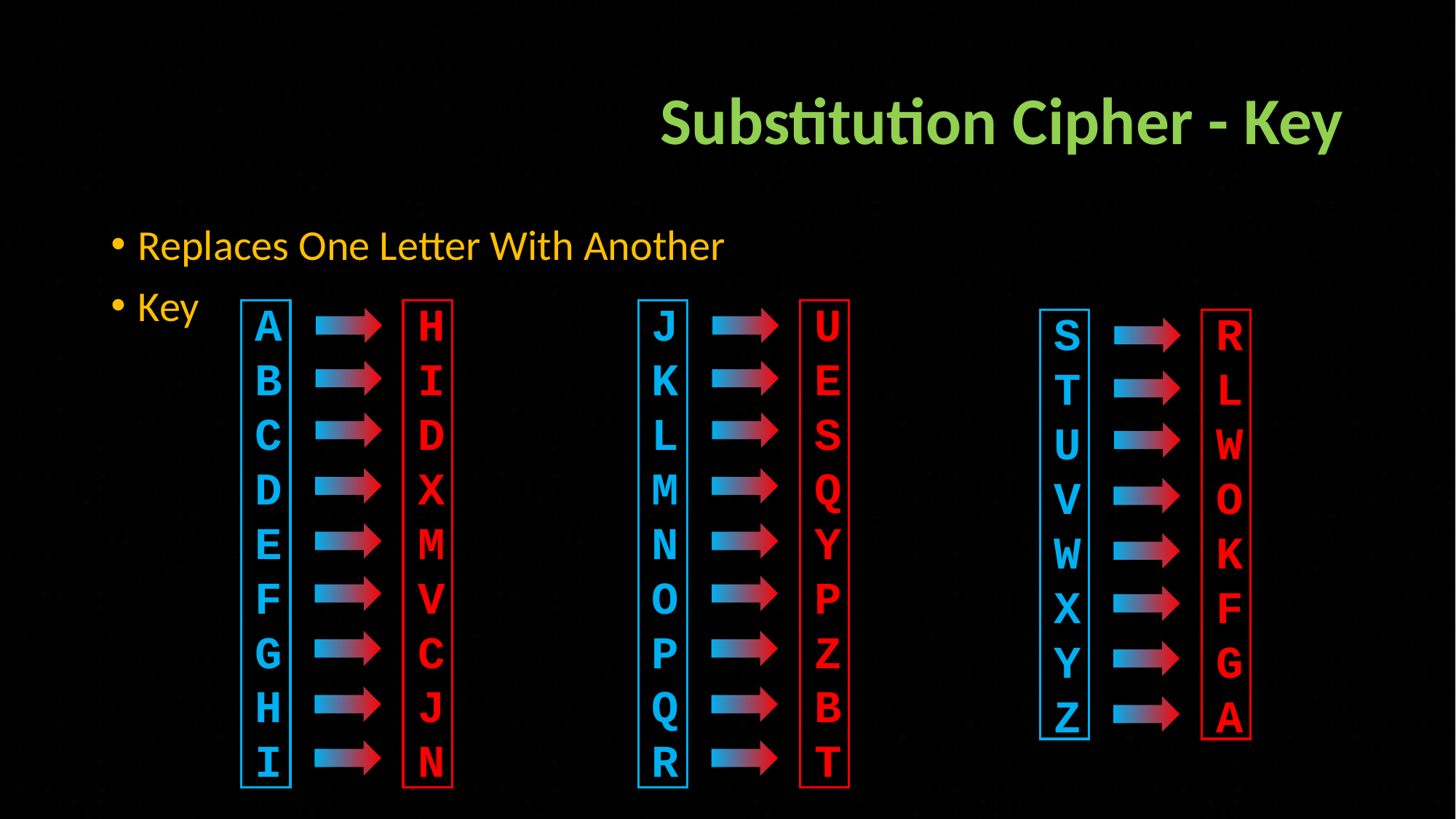

# Substitution Cipher - Key
Replaces One Letter With Another
Key

A
B
C
D
E
F
G
H
I
H
I
D
X
M
V
C
J
N
JKLMNOPQR
U
E
S
Q
Y
P
Z
B
T

STUVWXYZ
R
L
W
O
K
F
G
A